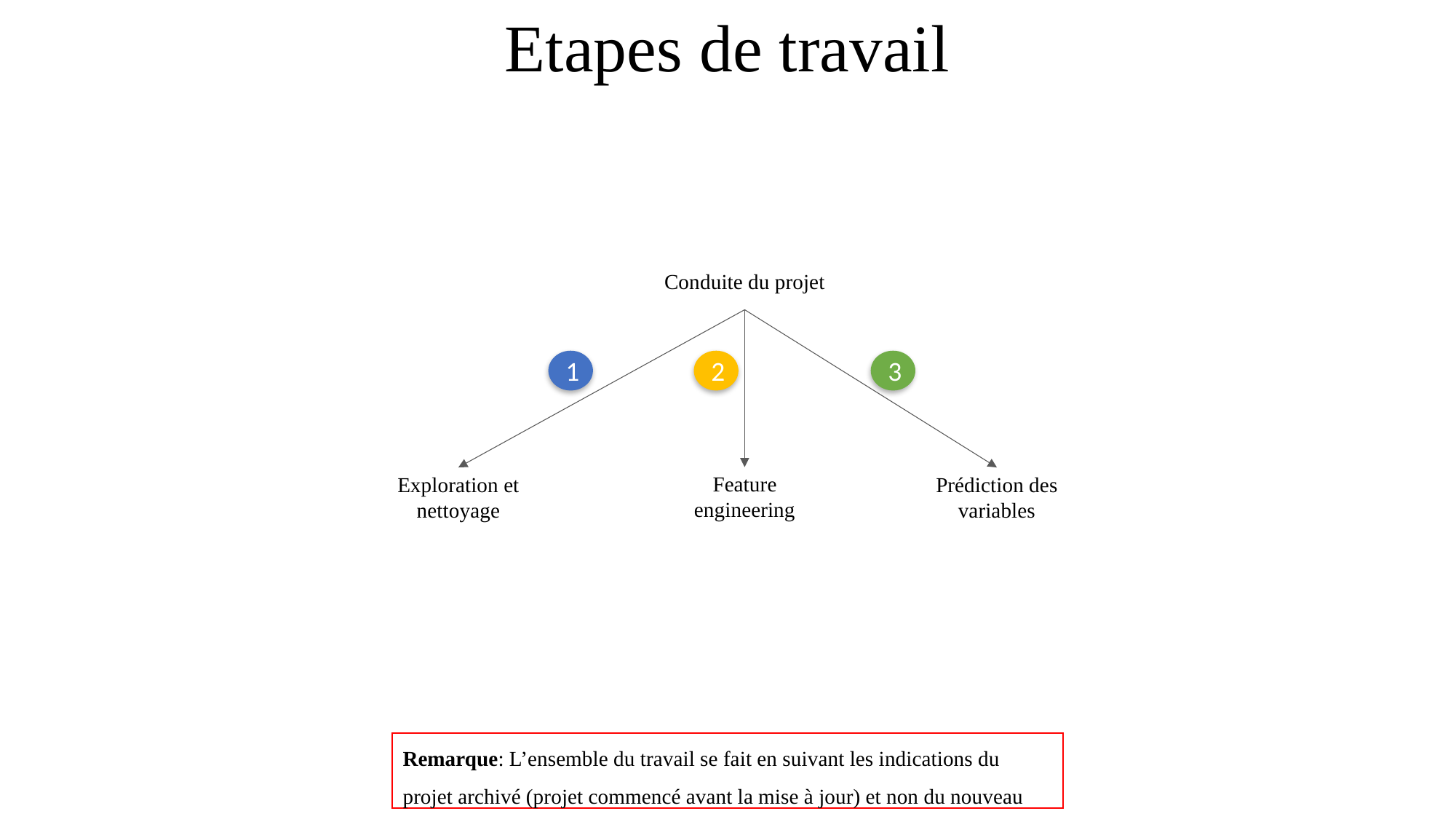

# Etapes de travail
Conduite du projet
1
2
3
Feature engineering
Exploration et nettoyage
Prédiction des variables
Remarque: L’ensemble du travail se fait en suivant les indications du projet archivé (projet commencé avant la mise à jour) et non du nouveau